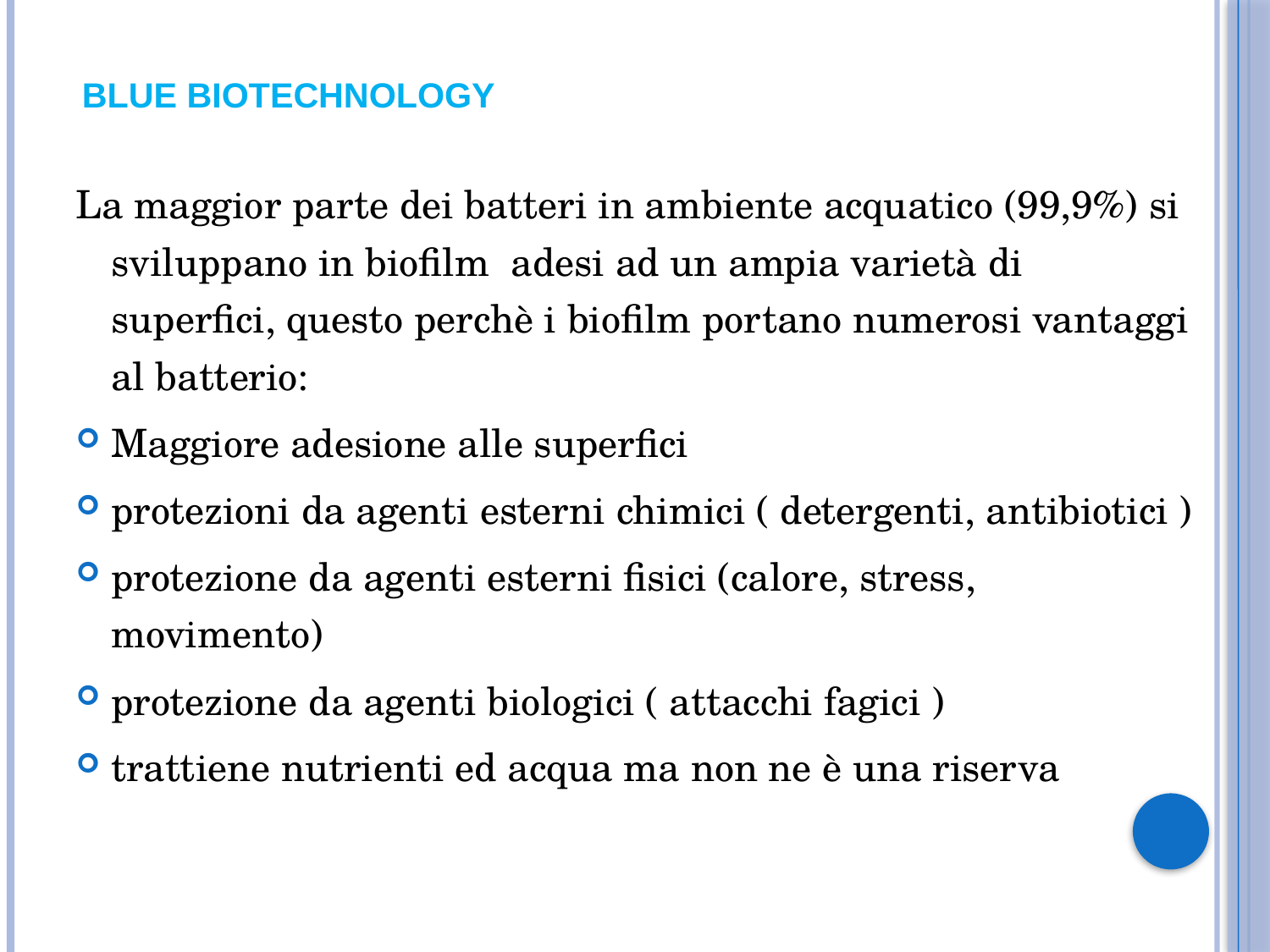

# Blue biotechnology
La maggior parte dei batteri in ambiente acquatico (99,9%) si sviluppano in biofilm  adesi ad un ampia varietà di superfici, questo perchè i biofilm portano numerosi vantaggi al batterio:
Maggiore adesione alle superfici
protezioni da agenti esterni chimici ( detergenti, antibiotici )
protezione da agenti esterni fisici (calore, stress, movimento)
protezione da agenti biologici ( attacchi fagici )
trattiene nutrienti ed acqua ma non ne è una riserva